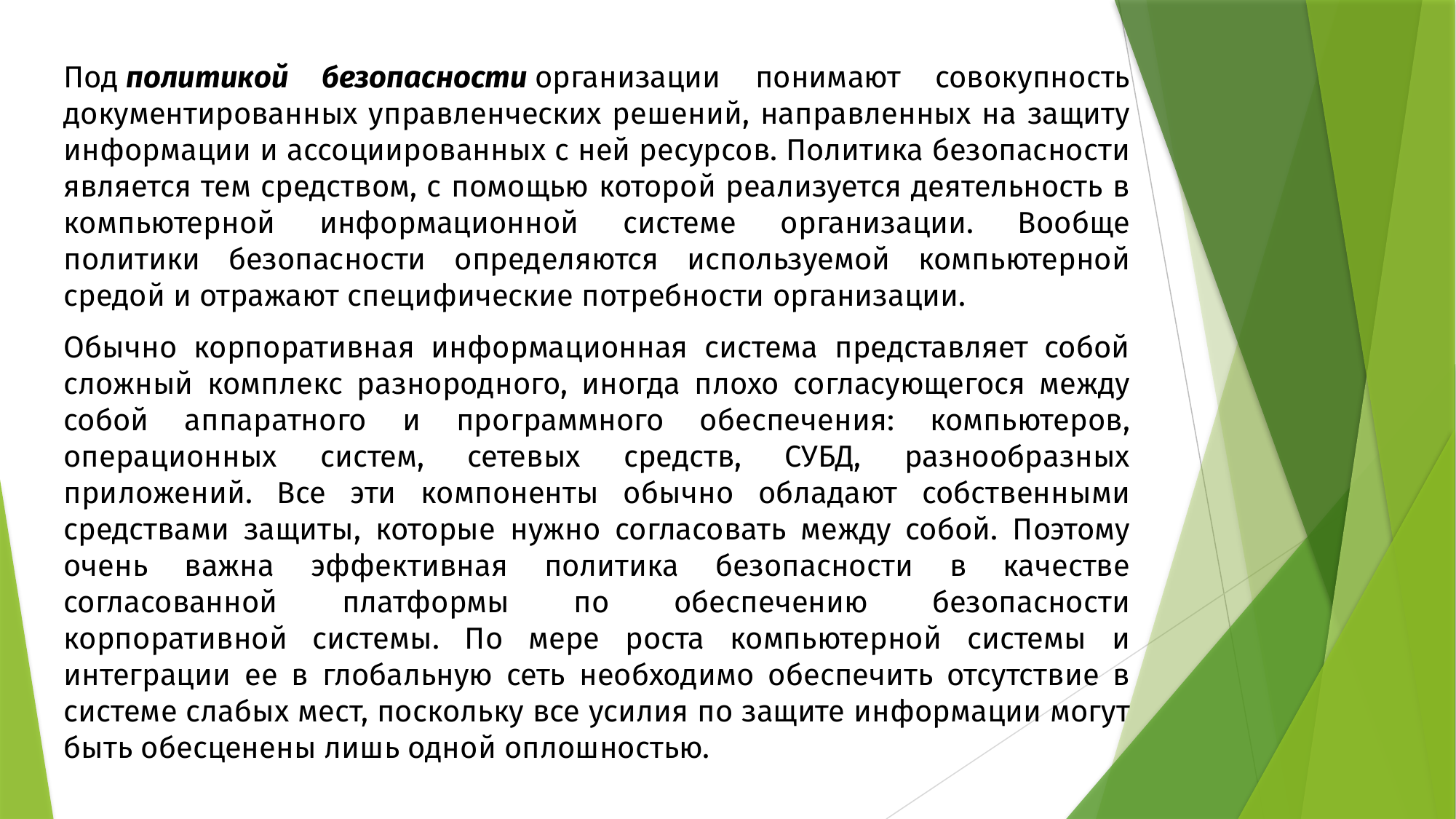

Под политикой безопасности организации понимают совокупность документированных управленческих решений, направленных на защиту информации и ассоциированных с ней ресурсов. Политика безопасности является тем средством, с помощью которой реализуется деятельность в компьютерной информационной системе организации. Вообще политики безопасности определяются используемой компьютерной средой и отражают специфические потребности организации.
Обычно корпоративная информационная система представляет собой сложный комплекс разнородного, иногда плохо согласующегося между собой аппаратного и программного обеспечения: компьютеров, операционных систем, сетевых средств, СУБД, разнообразных приложений. Все эти компоненты обычно обладают собственными средствами защиты, которые нужно согласовать между собой. Поэтому очень важна эффективная политика безопасности в качестве согласованной платформы по обеспечению безопасности корпоративной системы. По мере роста компьютерной системы и интеграции ее в глобальную сеть необходимо обеспечить отсутствие в системе слабых мест, поскольку все усилия по защите информации могут быть обесценены лишь одной оплошностью.